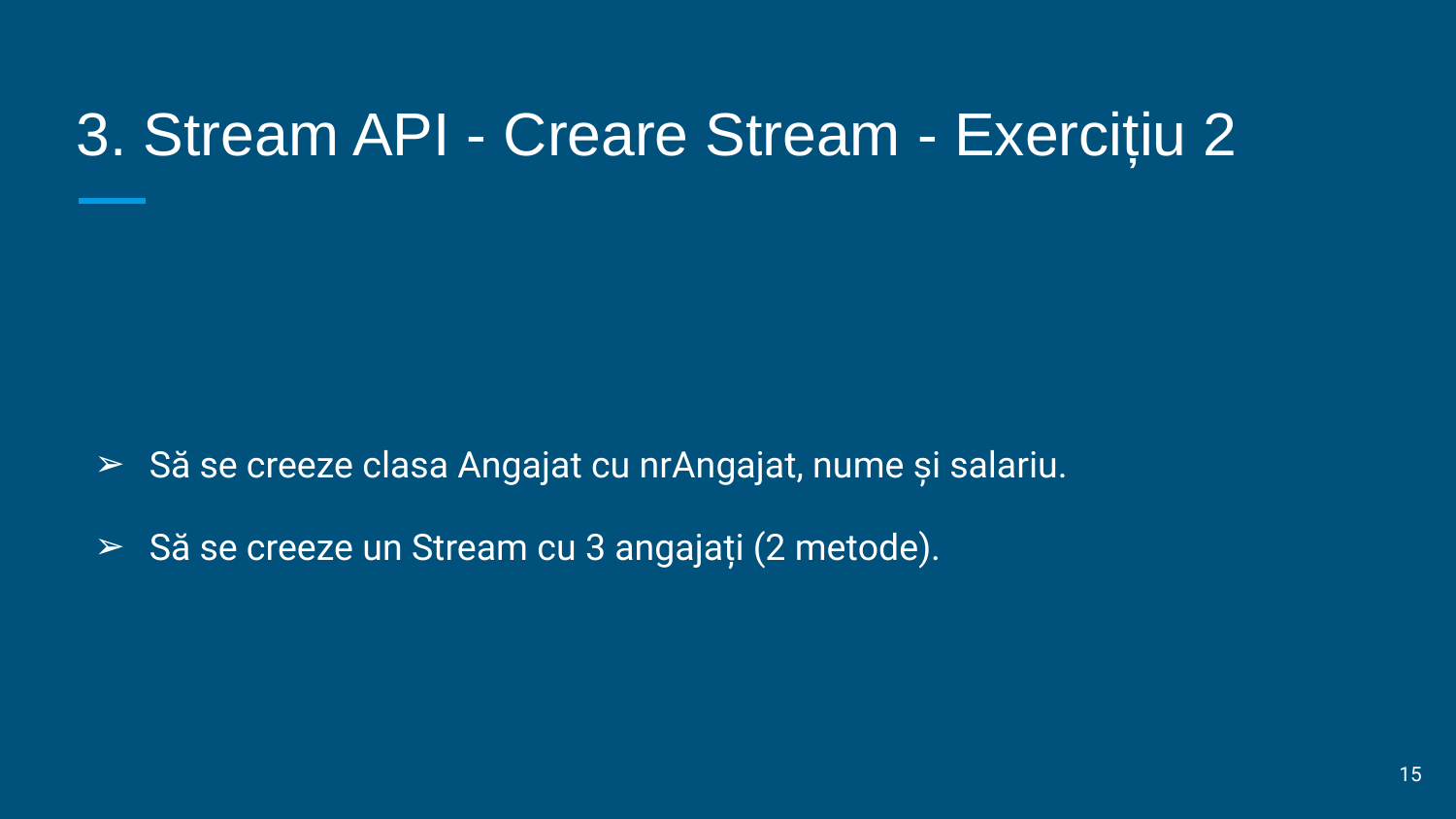

# 3. Stream API - Creare Stream - Exercițiu 2
Să se creeze clasa Angajat cu nrAngajat, nume și salariu.
Să se creeze un Stream cu 3 angajați (2 metode).
15